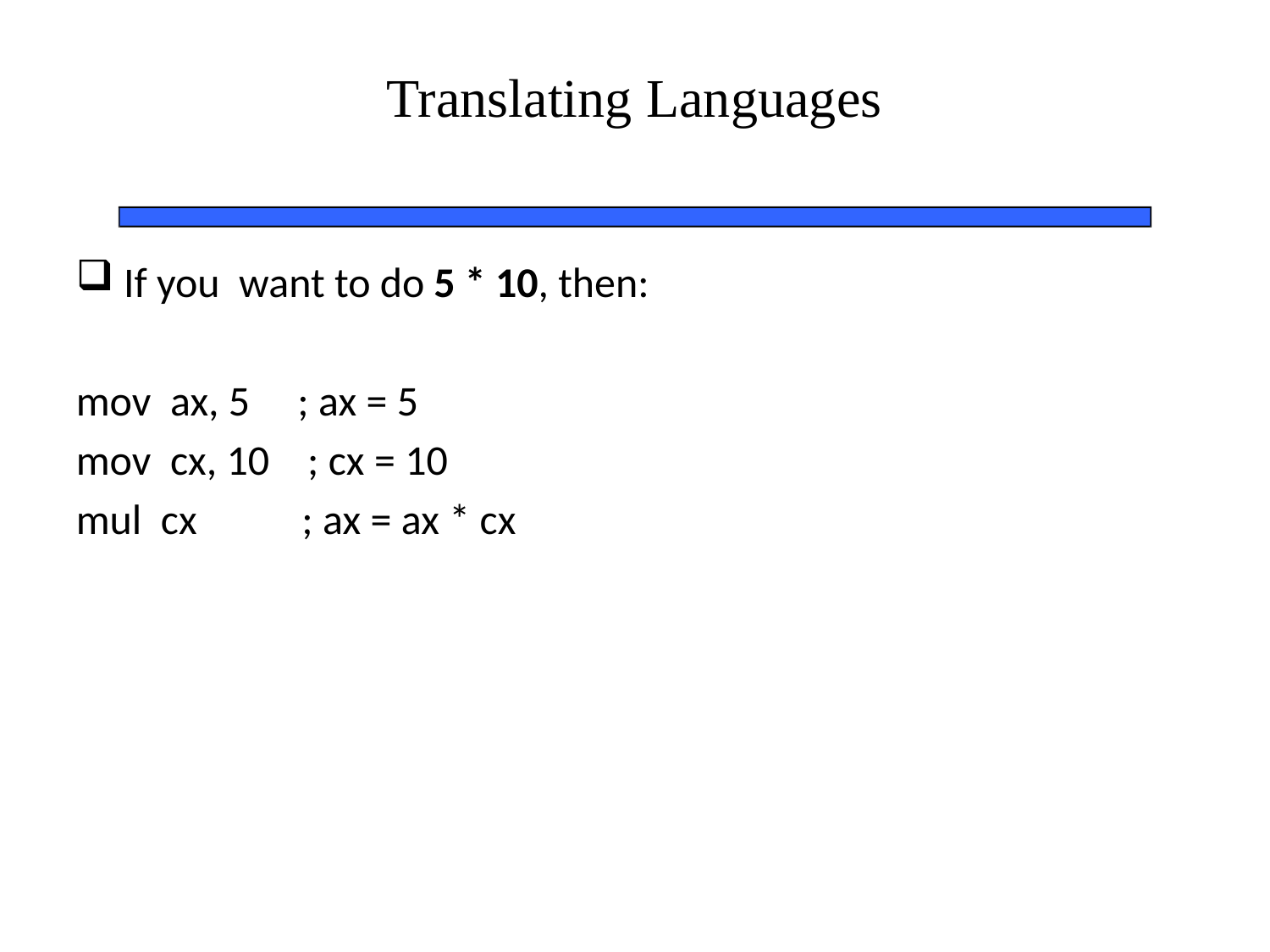

# Translating Languages
If you  want to do 5 * 10, then:

mov  ax, 5     ; ax = 5
mov  cx, 10    ; cx = 10
mul  cx           ; ax = ax * cx